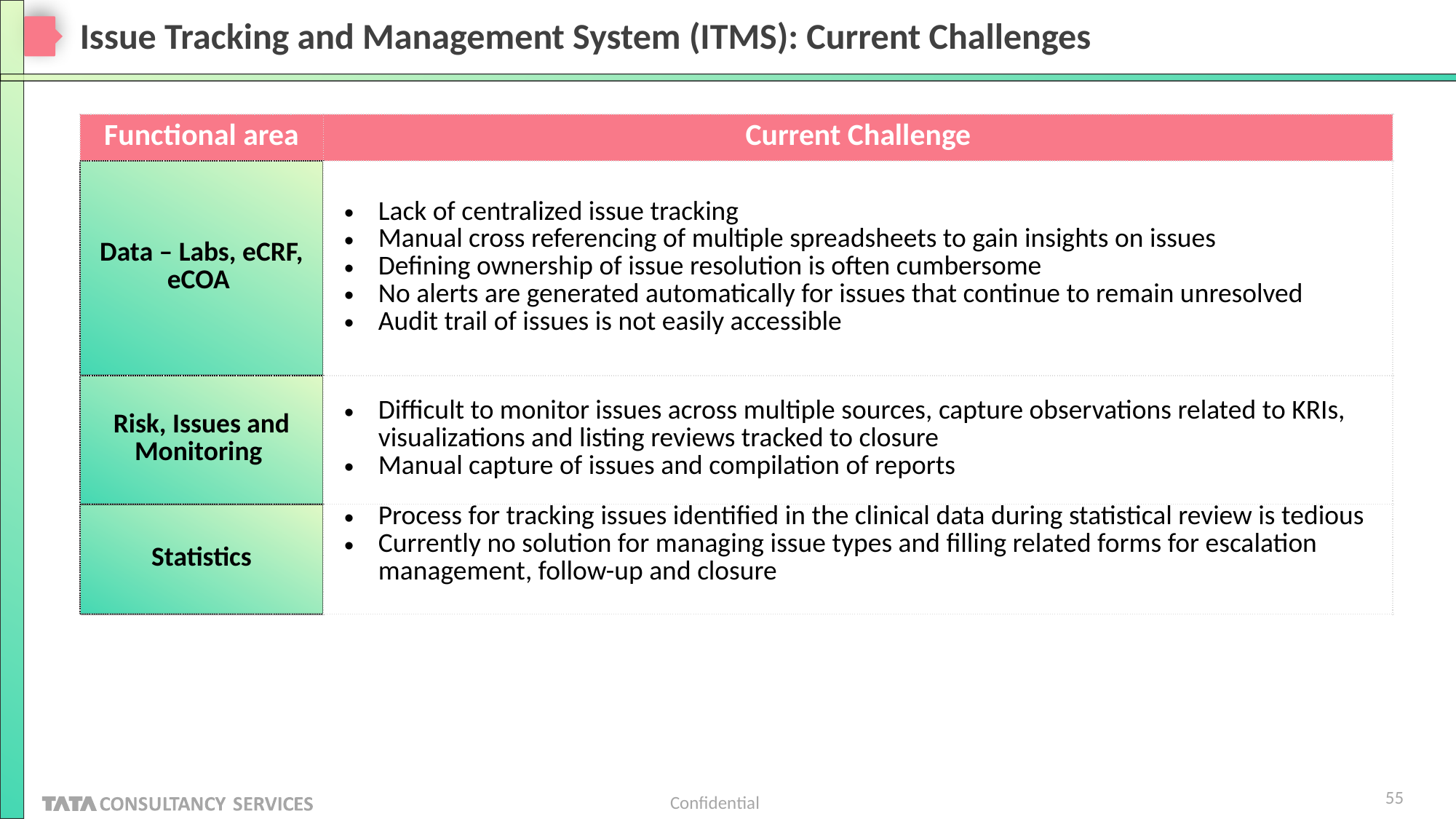

# Issue Tracking and Management System (ITMS): Current Challenges
| Functional area | Current Challenge |
| --- | --- |
| Data – Labs, eCRF, eCOA | Lack of centralized issue tracking Manual cross referencing of multiple spreadsheets to gain insights on issues Defining ownership of issue resolution is often cumbersome No alerts are generated automatically for issues that continue to remain unresolved Audit trail of issues is not easily accessible |
| Risk, Issues and Monitoring | Difficult to monitor issues across multiple sources, capture observations related to KRIs, visualizations and listing reviews tracked to closure Manual capture of issues and compilation of reports |
| Statistics | Process for tracking issues identified in the clinical data during statistical review is tedious Currently no solution for managing issue types and filling related forms for escalation management, follow-up and closure |
55